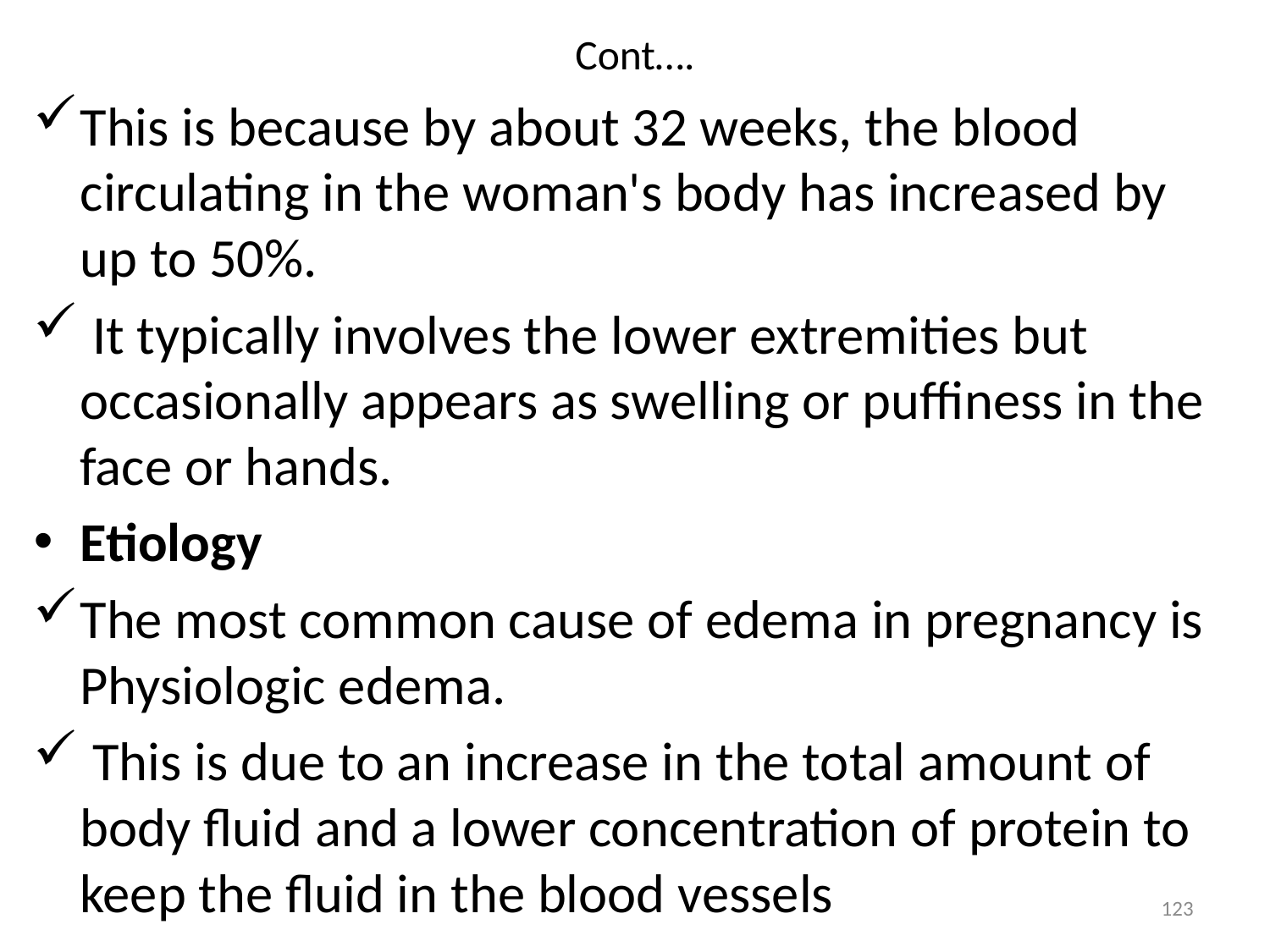

# Cont….
This is because by about 32 weeks, the blood circulating in the woman's body has increased by up to 50%.
 It typically involves the lower extremities but occasionally appears as swelling or puffiness in the face or hands.
Etiology
The most common cause of edema in pregnancy is Physiologic edema.
 This is due to an increase in the total amount of body fluid and a lower concentration of protein to keep the fluid in the blood vessels

123